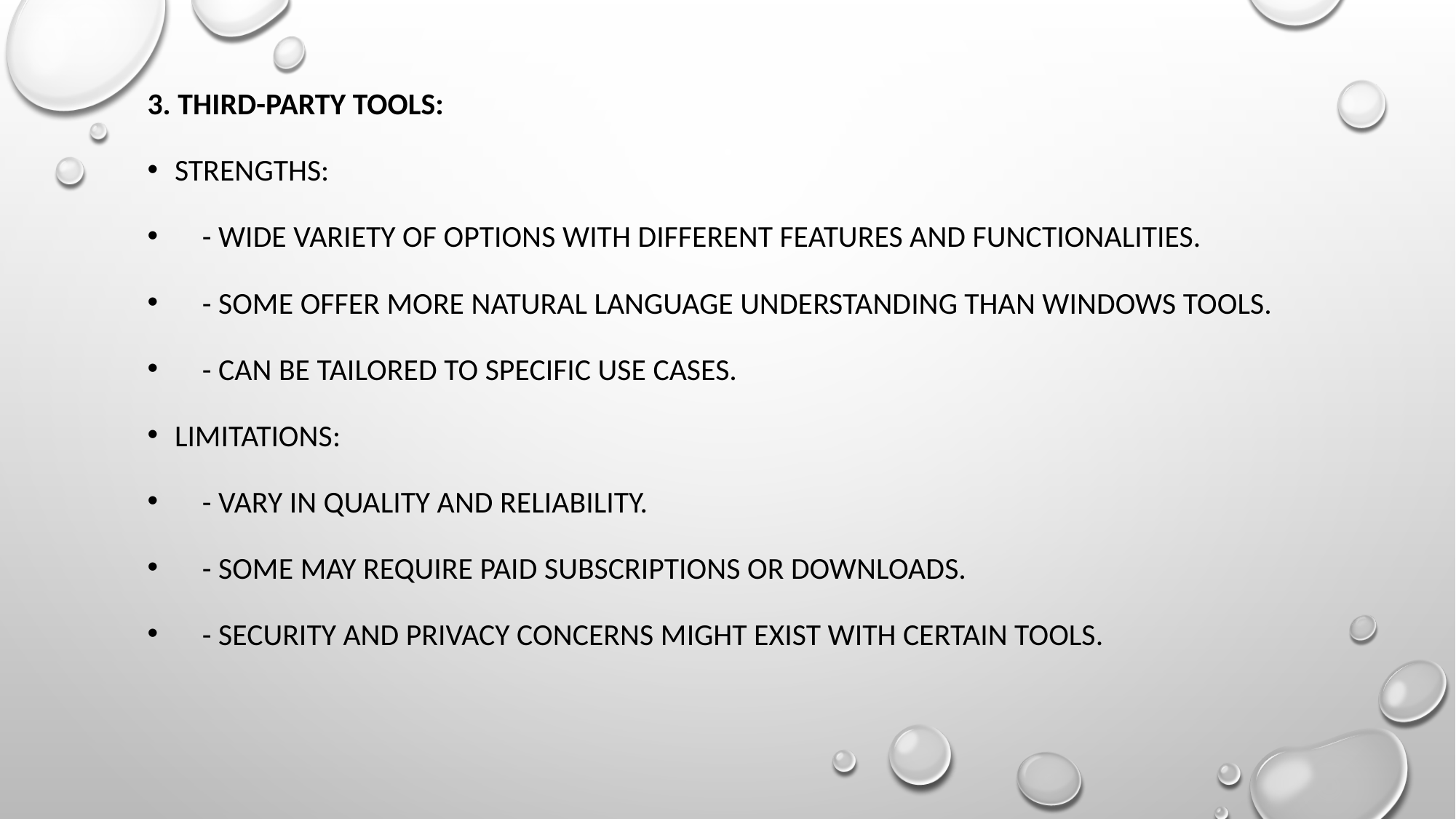

3. Third-Party Tools:
Strengths:
    - Wide variety of options with different features and functionalities.
    - Some offer more natural language understanding than Windows tools.
    - Can be tailored to specific use cases.
Limitations:
    - Vary in quality and reliability.
    - Some may require paid subscriptions or downloads.
    - Security and privacy concerns might exist with certain tools.